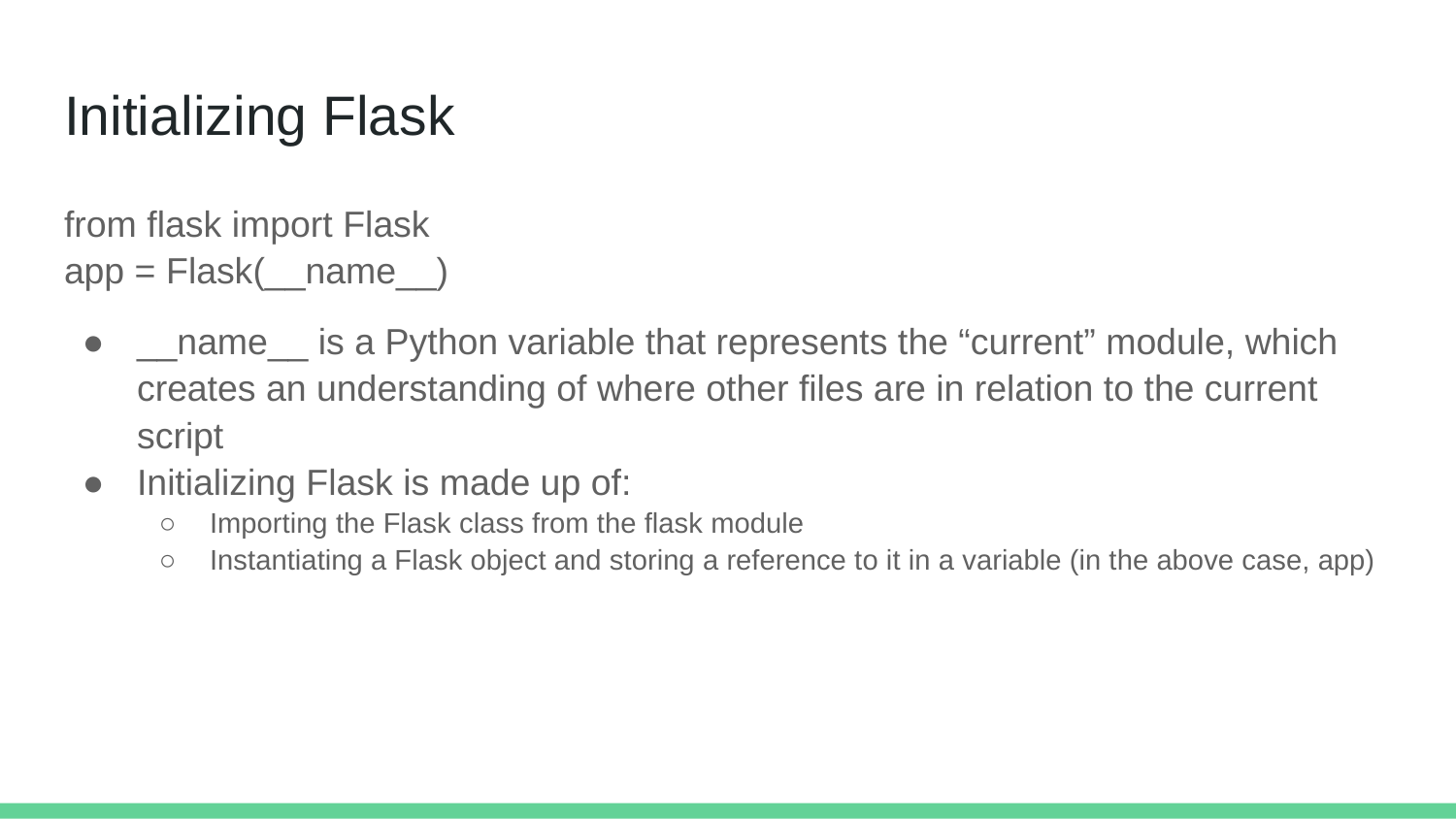

# Initializing Flask
from flask import Flask
app = Flask(__name__)
__name__ is a Python variable that represents the “current” module, which creates an understanding of where other files are in relation to the current script
Initializing Flask is made up of:
Importing the Flask class from the flask module
Instantiating a Flask object and storing a reference to it in a variable (in the above case, app)